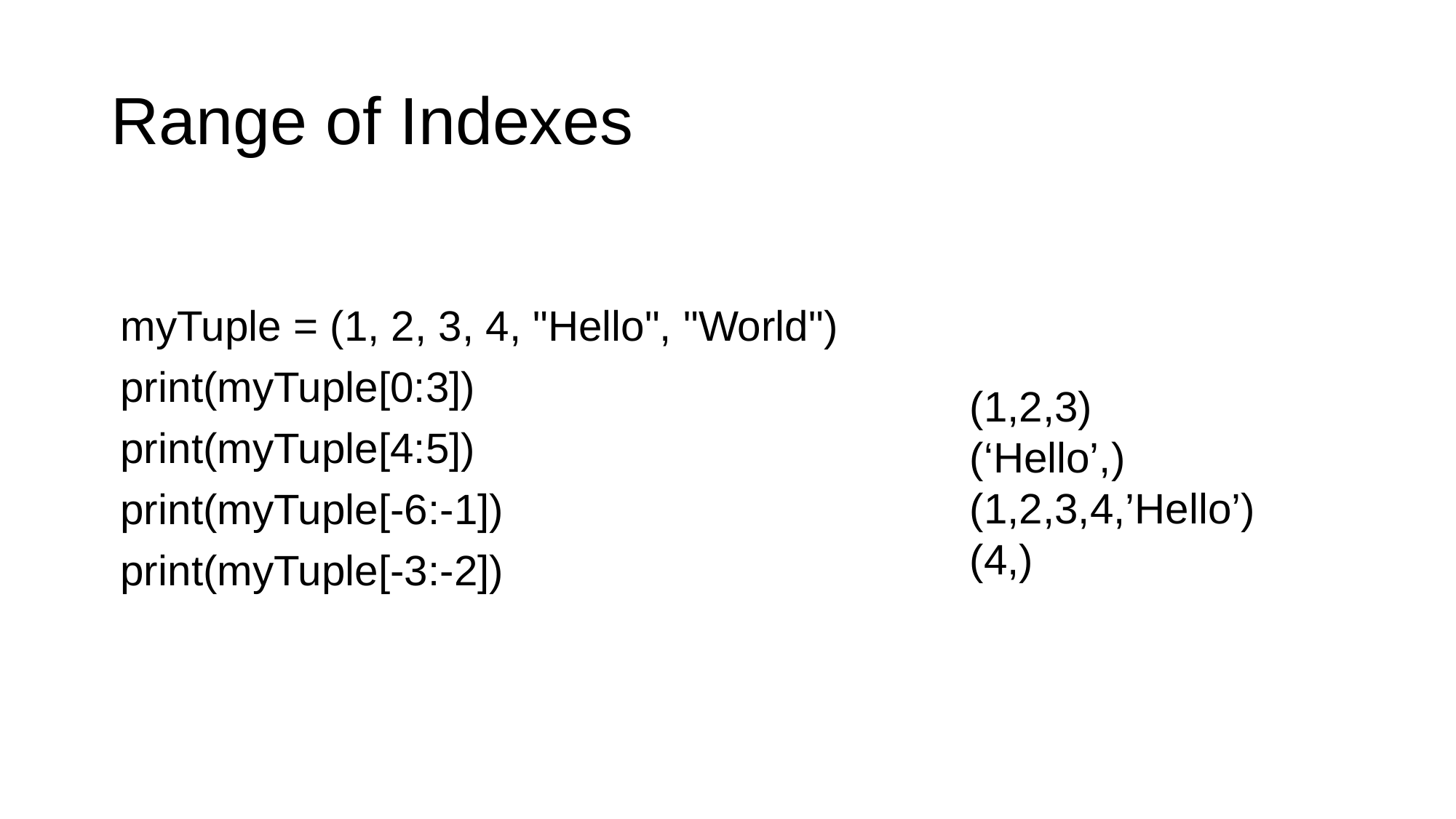

# Range of Indexes
myTuple = (1, 2, 3, 4, "Hello", "World")
print(myTuple[0:3])
print(myTuple[4:5])
print(myTuple[-6:-1])
print(myTuple[-3:-2])
(1,2,3)
(‘Hello’,)
(1,2,3,4,’Hello’)
(4,)